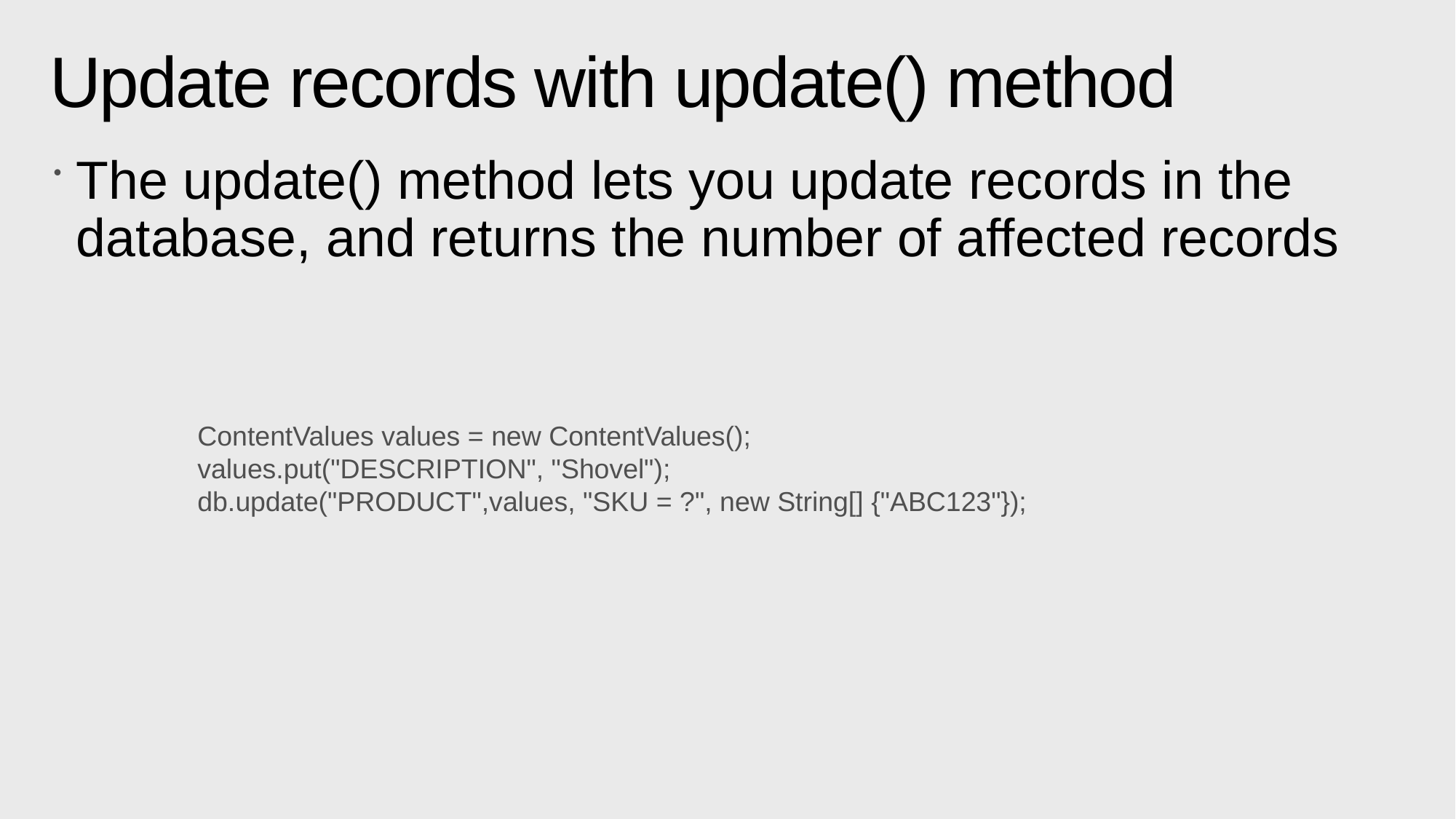

# Update records with update() method
The update() method lets you update records in the database, and returns the number of affected records
ContentValues values = new ContentValues();
values.put("DESCRIPTION", "Shovel");
db.update("PRODUCT",values, "SKU = ?", new String[] {"ABC123"});